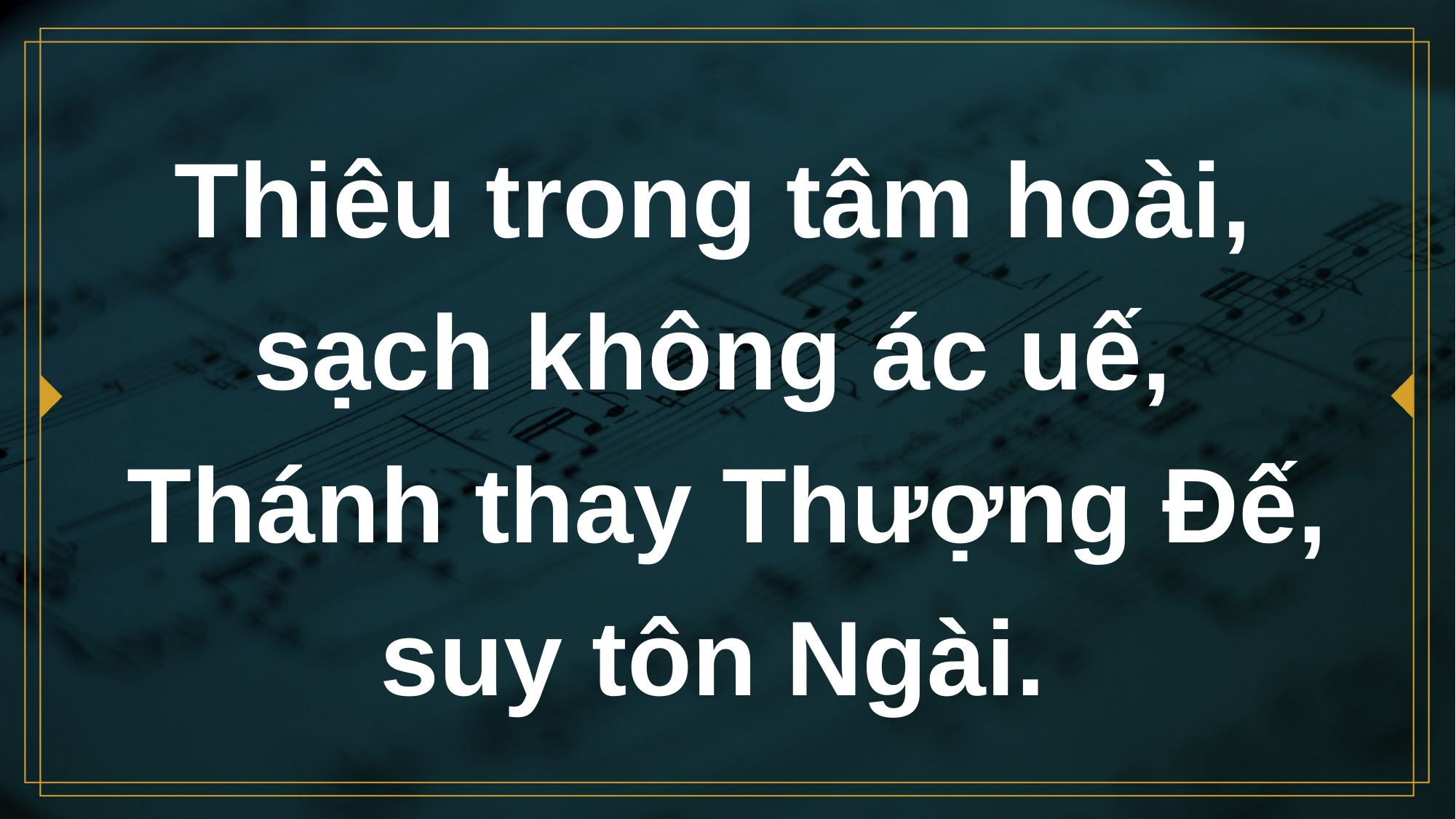

# Thiêu trong tâm hoài, sạch không ác uế, Thánh thay Thượng Đế, suy tôn Ngài.